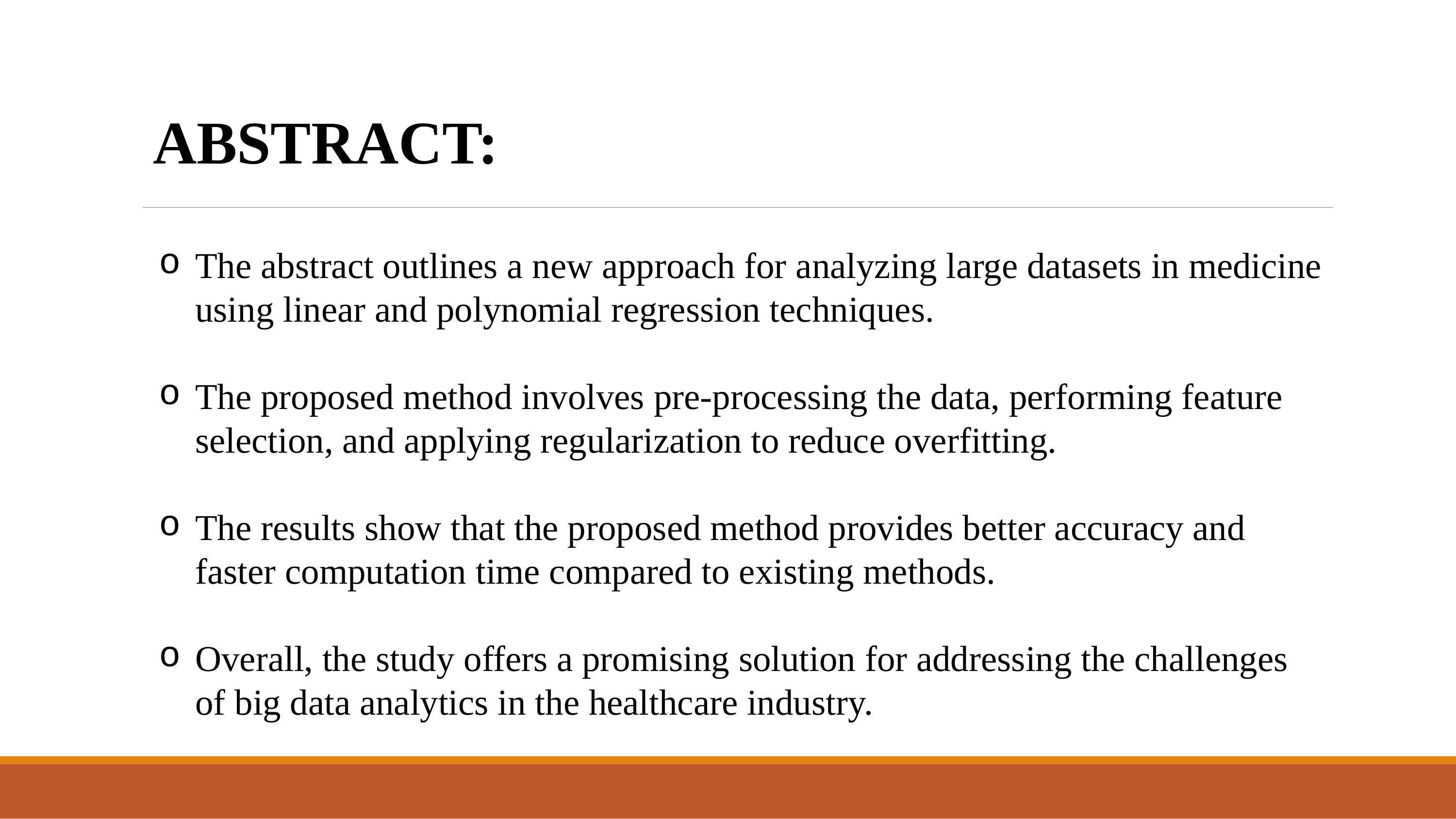

| ABSTRACT: |
| --- |

The abstract outlines a new approach for analyzing large datasets in medicine using linear and polynomial regression techniques.

The proposed method involves pre-processing the data, performing feature selection, and applying regularization to reduce overfitting.

The results show that the proposed method provides better accuracy and faster computation time compared to existing methods.

Overall, the study offers a promising solution for addressing the challenges of big data analytics in the healthcare industry.